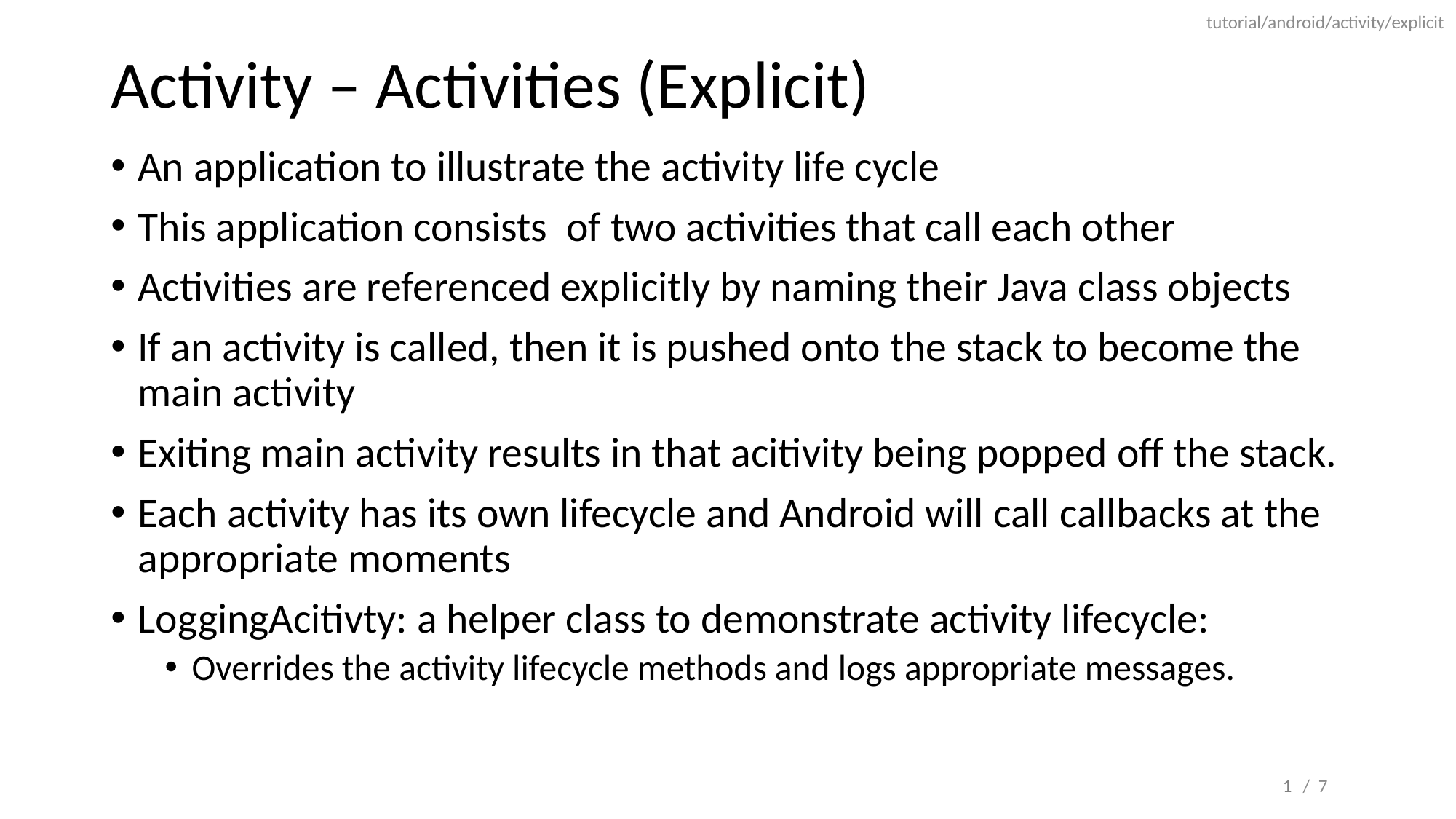

tutorial/android/activity/explicit
# Activity – Activities (Explicit)
An application to illustrate the activity life cycle
This application consists  of two activities that call each other
Activities are referenced explicitly by naming their Java class objects
If an activity is called, then it is pushed onto the stack to become the main activity
Exiting main activity results in that acitivity being popped off the stack.
Each activity has its own lifecycle and Android will call callbacks at the appropriate moments
LoggingAcitivty: a helper class to demonstrate activity lifecycle:
Overrides the activity lifecycle methods and logs appropriate messages.
1
/  7